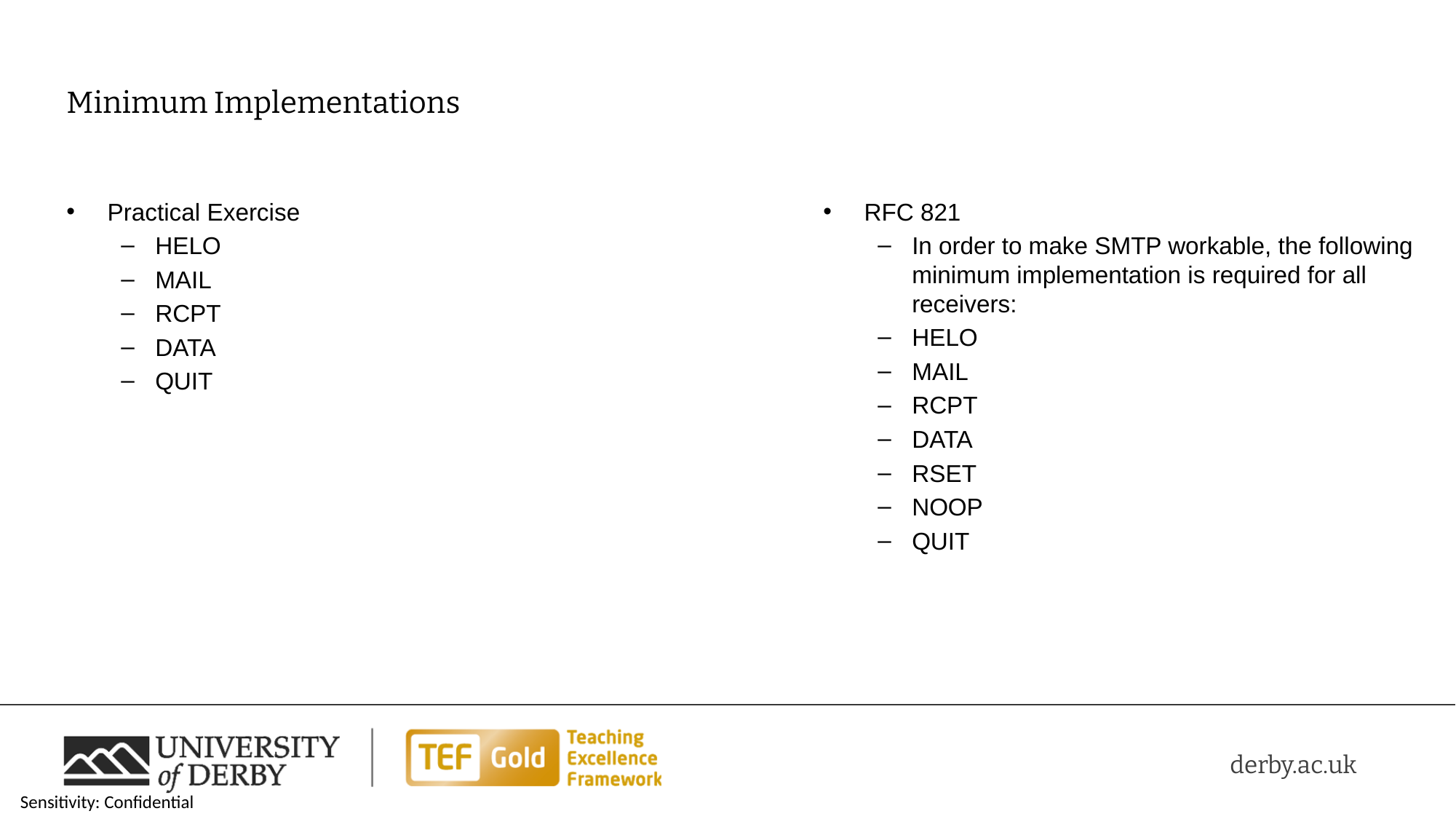

# Minimum Implementations
RFC 821
In order to make SMTP workable, the following minimum implementation is required for all receivers:
HELO
MAIL
RCPT
DATA
RSET
NOOP
QUIT
Practical Exercise
HELO
MAIL
RCPT
DATA
QUIT